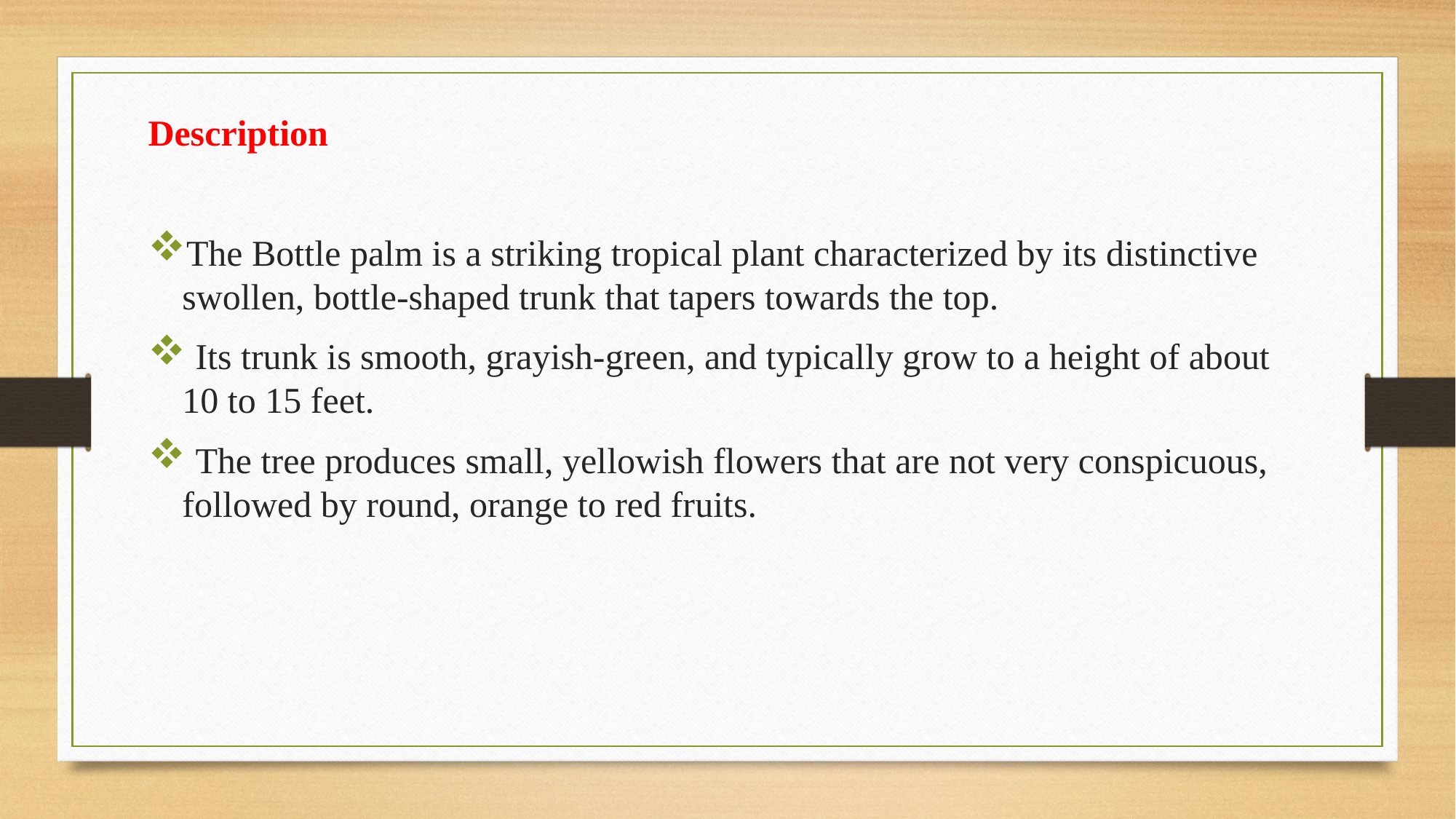

Description

The Bottle palm is a striking tropical plant characterized by its distinctive swollen, bottle-shaped trunk that tapers towards the top.
 Its trunk is smooth, grayish-green, and typically grow to a height of about 10 to 15 feet.
 The tree produces small, yellowish flowers that are not very conspicuous, followed by round, orange to red fruits.